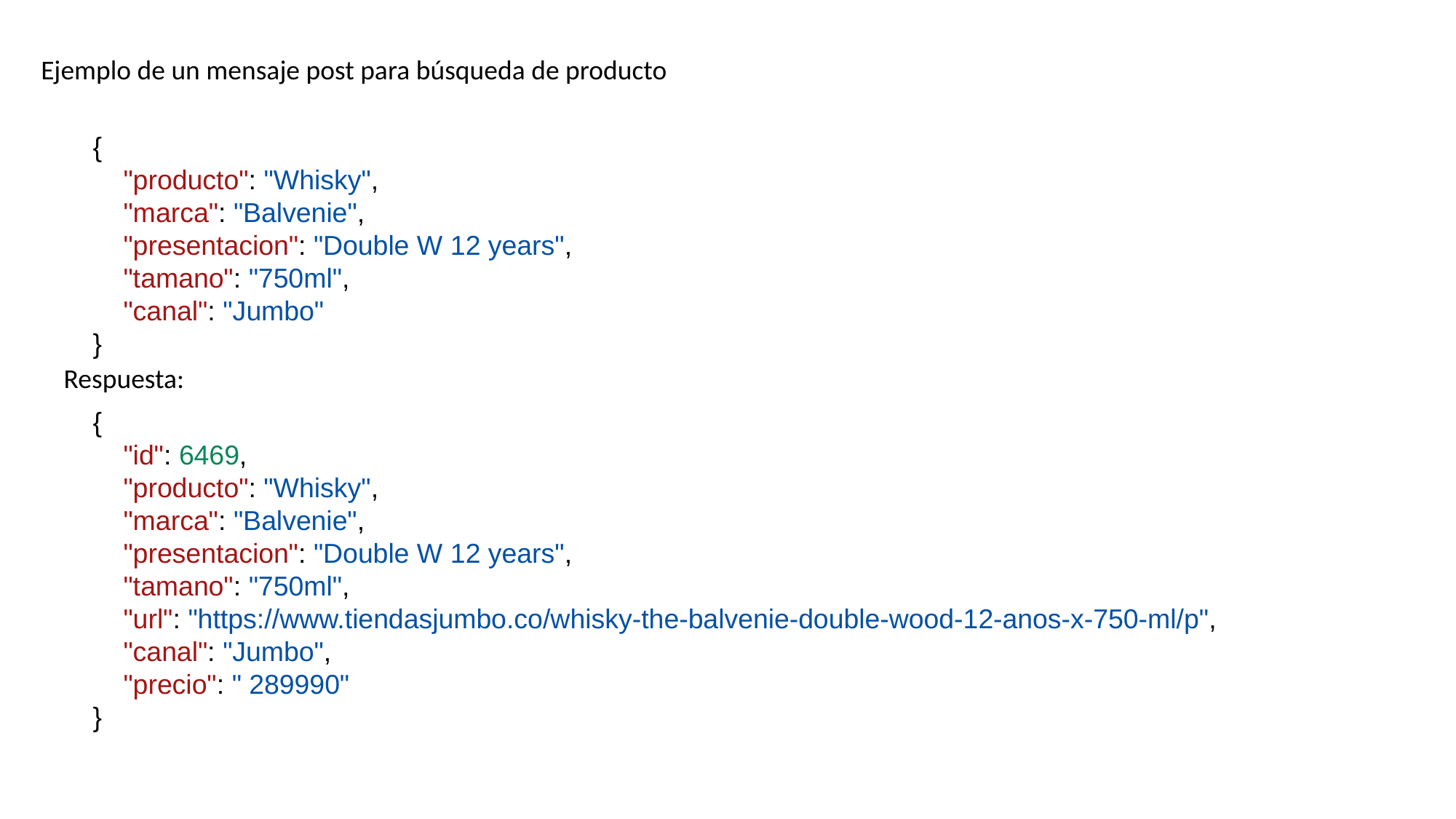

Ejemplo de un mensaje post para búsqueda de producto
{
    "producto": "Whisky",
    "marca": "Balvenie",
    "presentacion": "Double W 12 years",
    "tamano": "750ml",
    "canal": "Jumbo"
}
Respuesta:
{
    "id": 6469,
    "producto": "Whisky",
    "marca": "Balvenie",
    "presentacion": "Double W 12 years",
    "tamano": "750ml",
    "url": "https://www.tiendasjumbo.co/whisky-the-balvenie-double-wood-12-anos-x-750-ml/p",
    "canal": "Jumbo",
    "precio": " 289990"
}